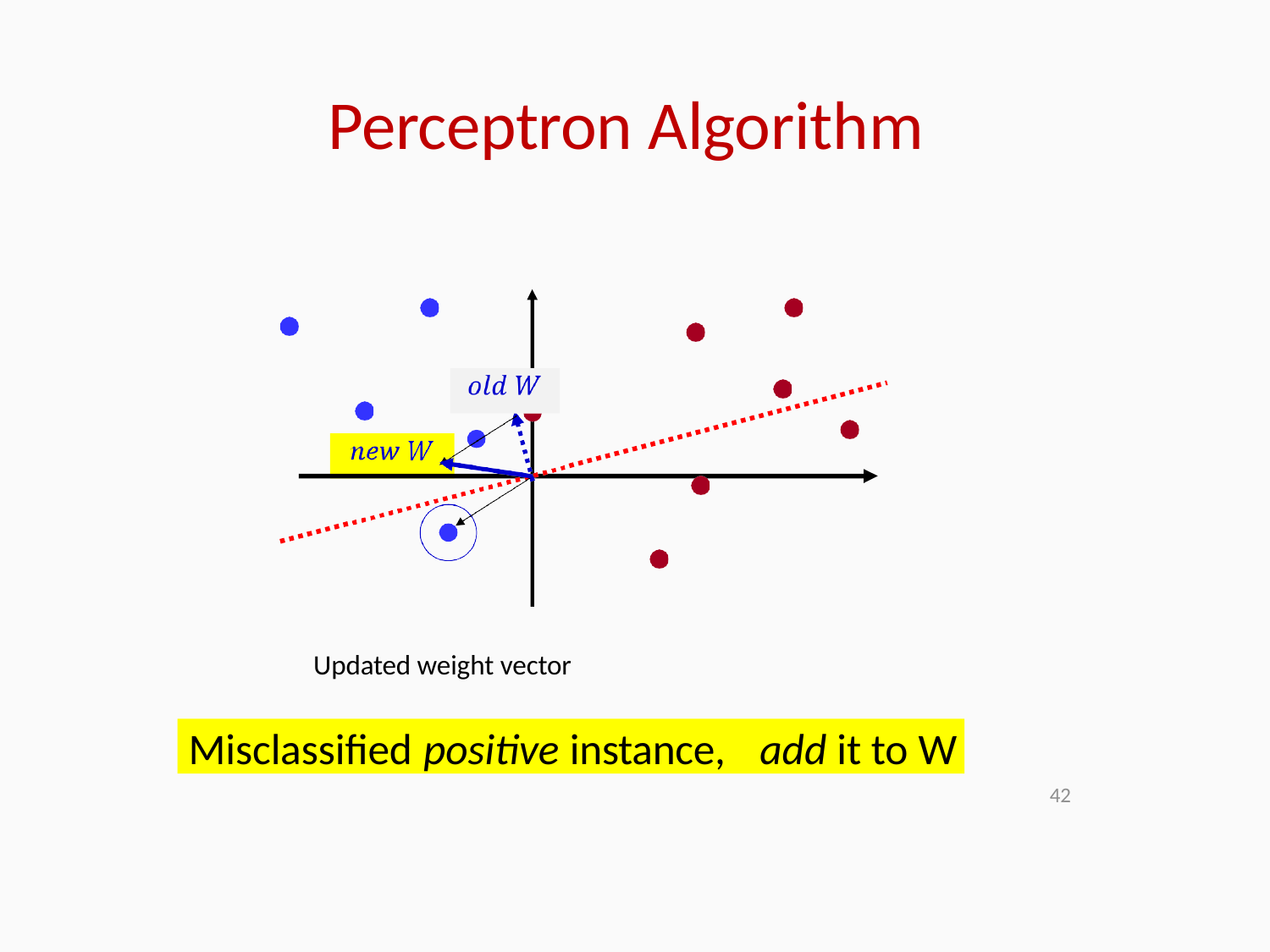

# Perceptron Algorithm

Updated weight vector
Misclassified positive instance,	add it to W
42